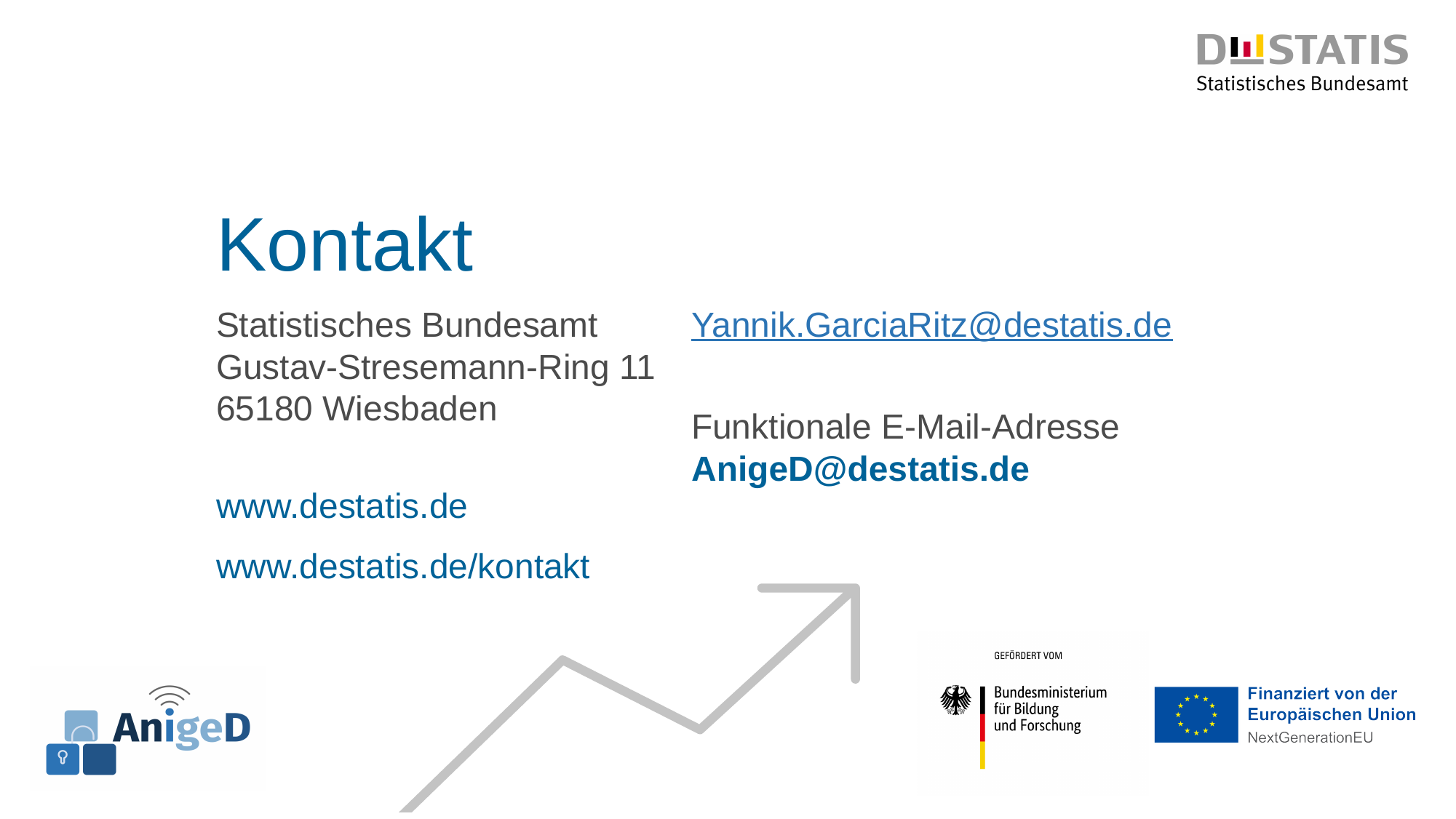

# Kontakt
Statistisches Bundesamt
Gustav-Stresemann-Ring 11
65180 Wiesbaden

Yannik.GarciaRitz@destatis.de

Funktionale E-Mail-Adresse
AnigeD@destatis.de

www.destatis.de
www.destatis.de/kontakt